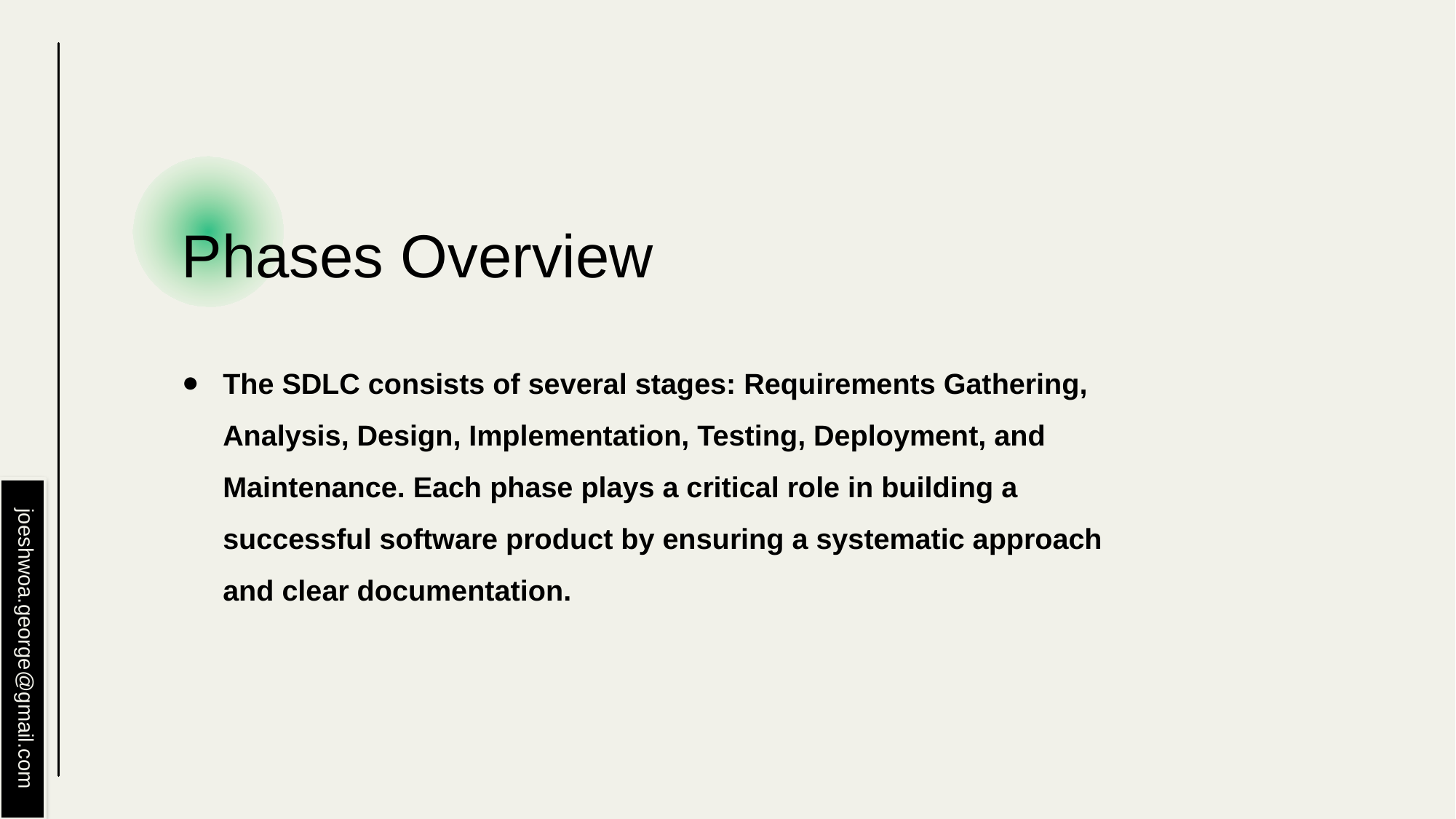

# Phases Overview
The SDLC consists of several stages: Requirements Gathering, Analysis, Design, Implementation, Testing, Deployment, and Maintenance. Each phase plays a critical role in building a successful software product by ensuring a systematic approach and clear documentation.
joeshwoa.george@gmail.com